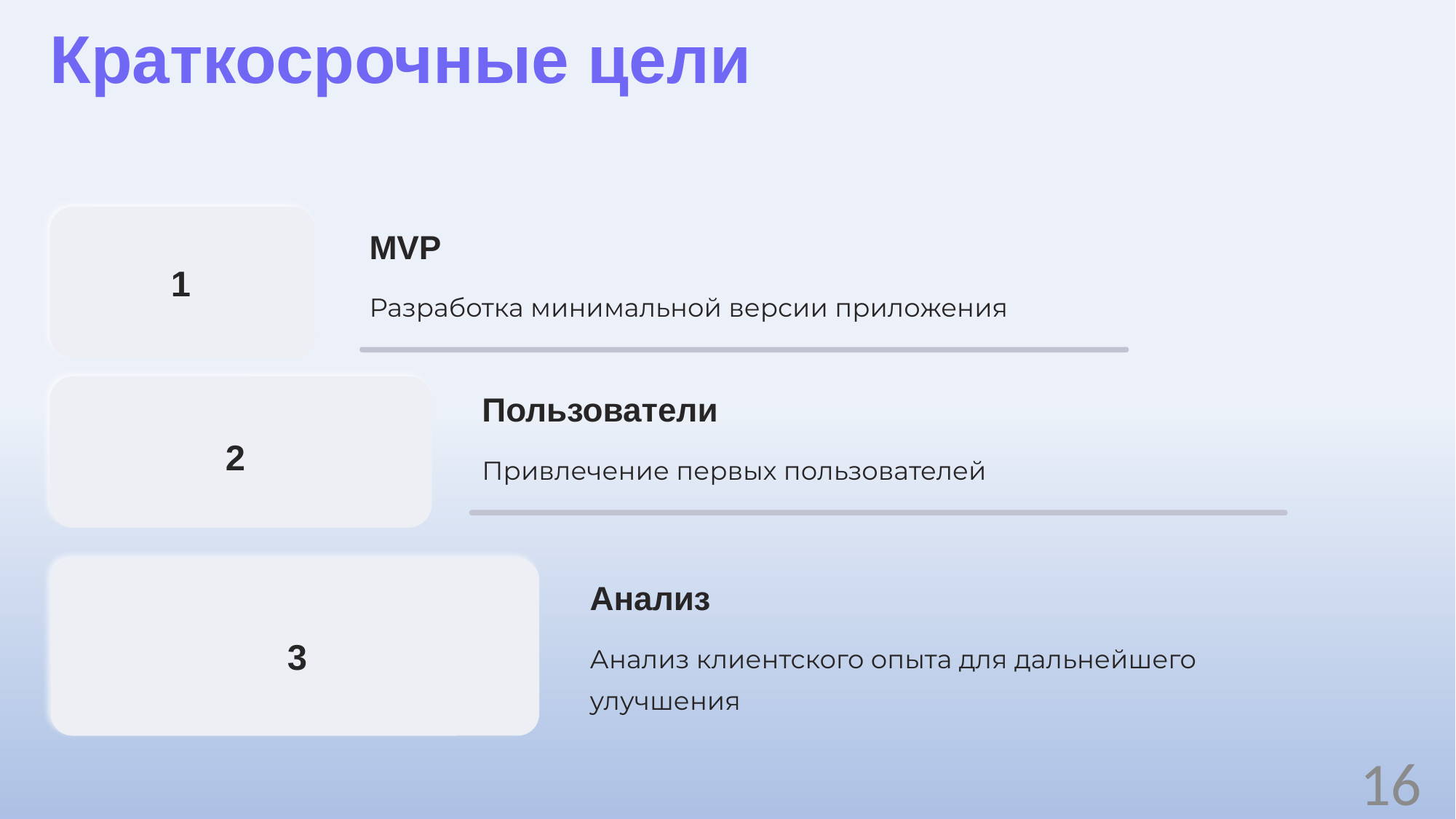

Краткосрочные цели

MVP
1
Разработка минимальной версии приложения

Пользователи
2
Привлечение первых пользователей

Анализ
3
Анализ клиентского опыта для дальнейшего улучшения
16